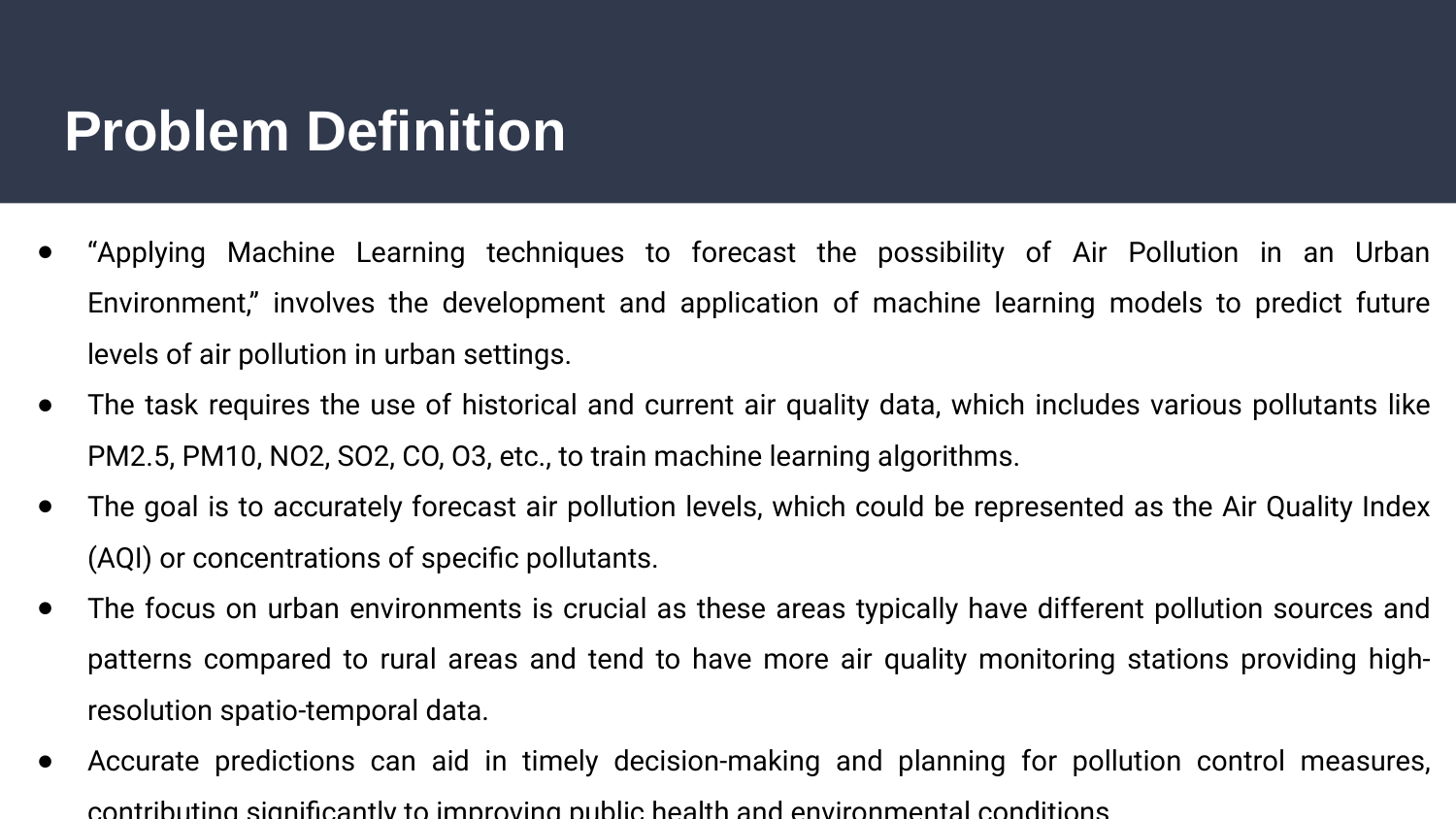

# Problem Definition
“Applying Machine Learning techniques to forecast the possibility of Air Pollution in an Urban Environment,” involves the development and application of machine learning models to predict future levels of air pollution in urban settings.
The task requires the use of historical and current air quality data, which includes various pollutants like PM2.5, PM10, NO2, SO2, CO, O3, etc., to train machine learning algorithms.
The goal is to accurately forecast air pollution levels, which could be represented as the Air Quality Index (AQI) or concentrations of specific pollutants.
The focus on urban environments is crucial as these areas typically have different pollution sources and patterns compared to rural areas and tend to have more air quality monitoring stations providing high-resolution spatio-temporal data.
Accurate predictions can aid in timely decision-making and planning for pollution control measures, contributing significantly to improving public health and environmental conditions.